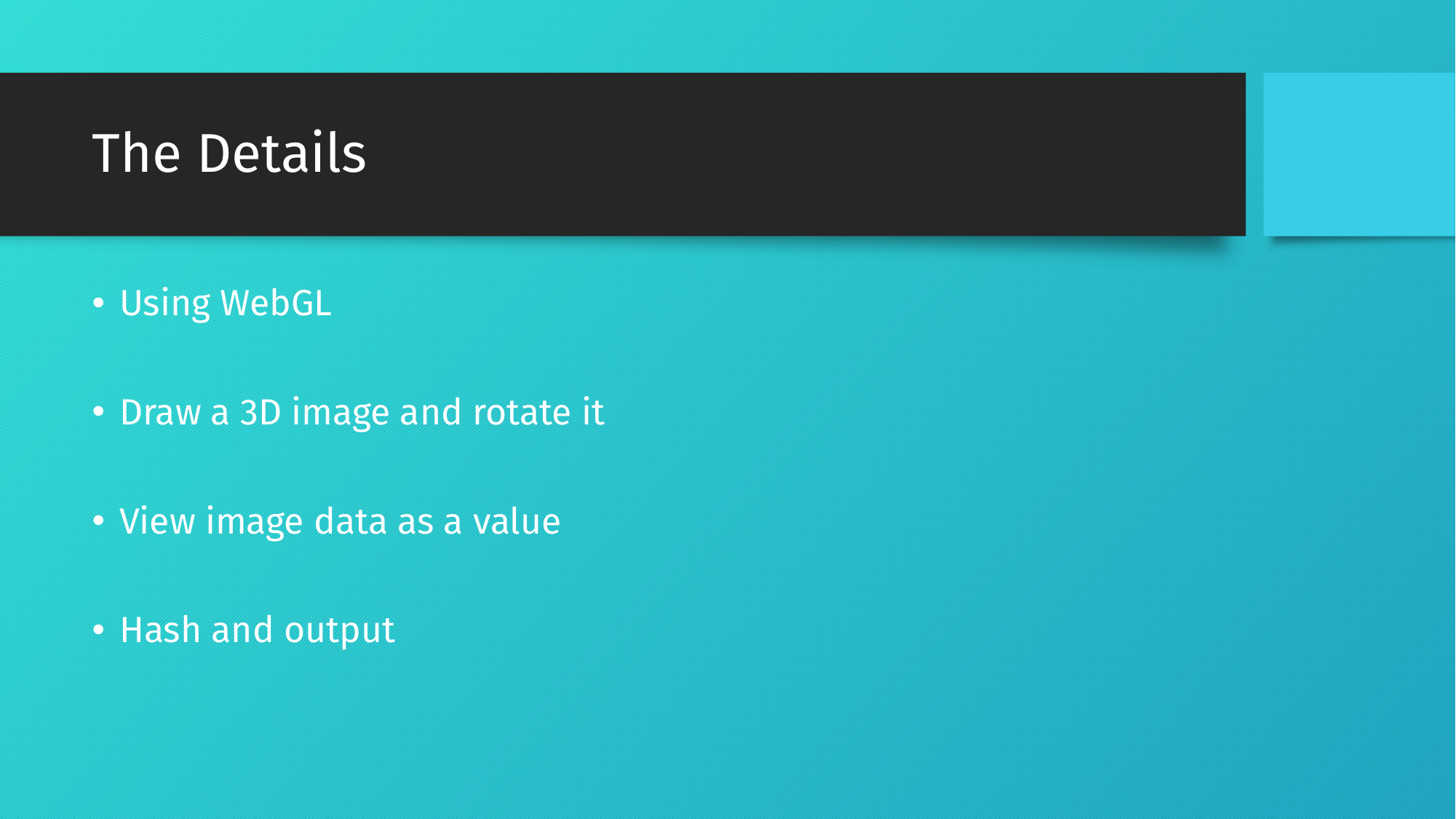

# The Details
Using WebGL

Draw a 3D image and rotate it

View image data as a value

Hash and output